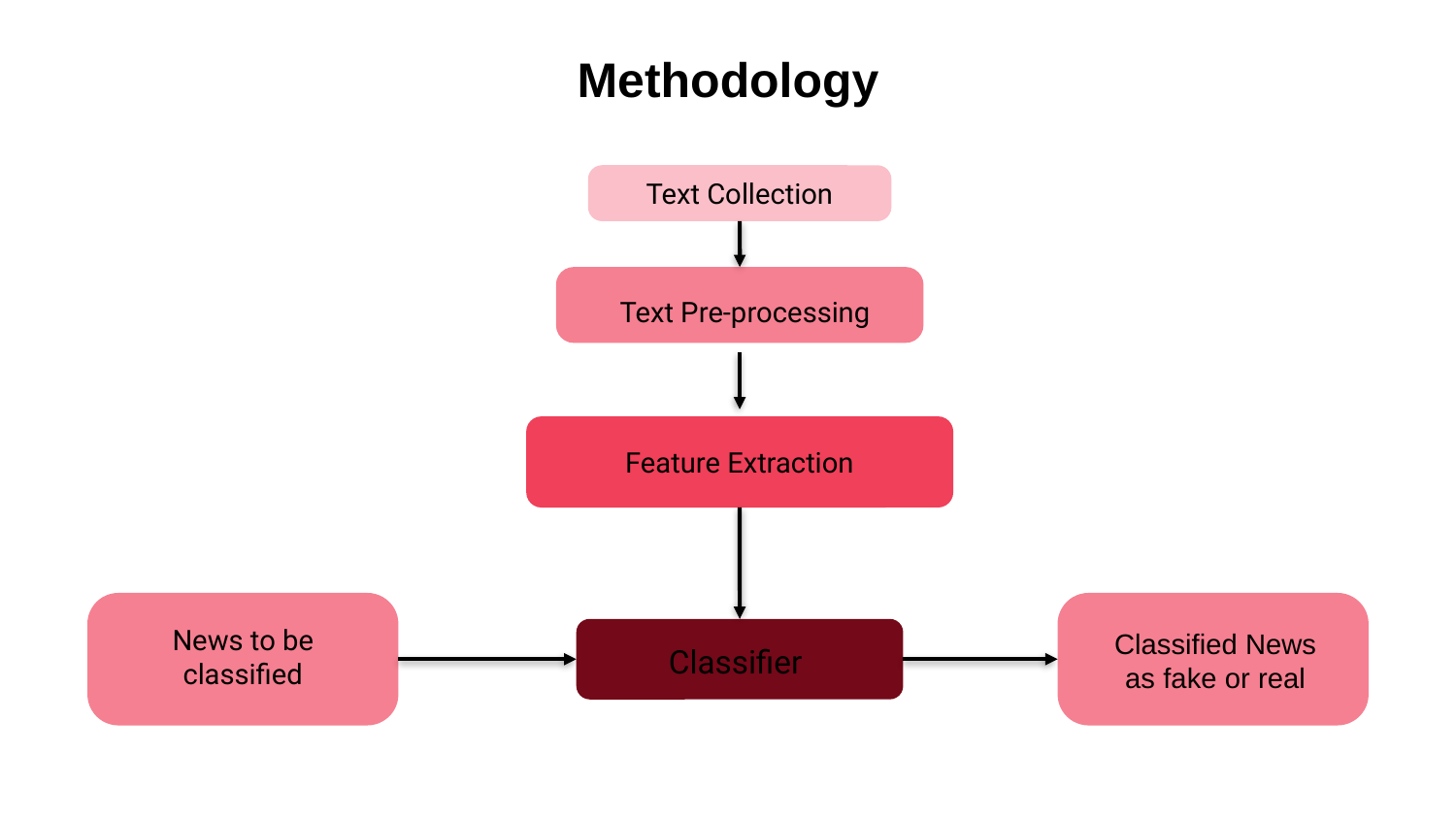

# Methodology

Text Collection

Text Pre-processing
Feature Extraction

News to be classified
Classified News as fake or real
Classifier